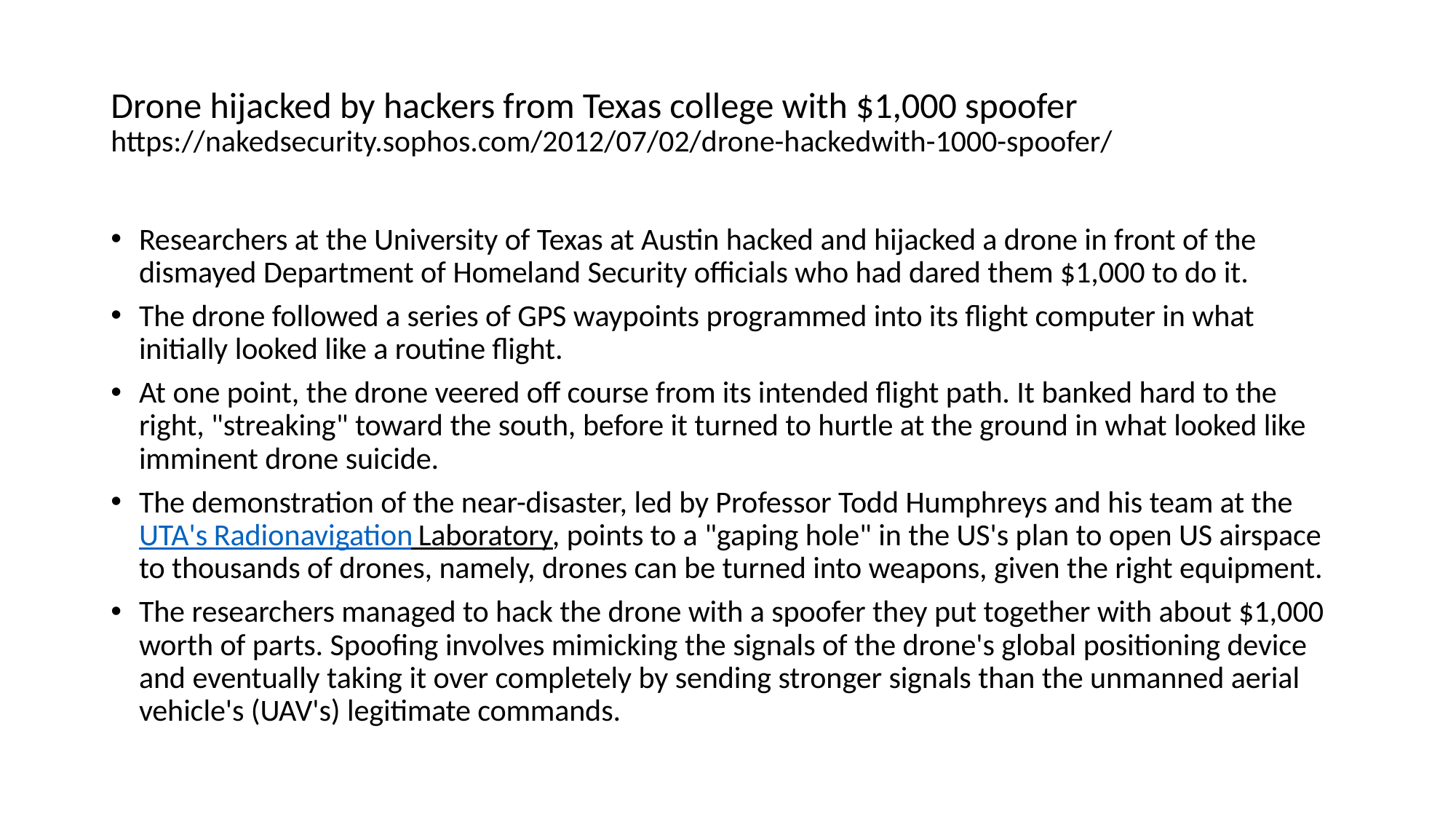

# Drone hijacked by hackers from Texas college with $1,000 spoofer https://nakedsecurity.sophos.com/2012/07/02/drone-hackedwith-1000-spoofer/
Researchers at the University of Texas at Austin hacked and hijacked a drone in front of the dismayed Department of Homeland Security officials who had dared them $1,000 to do it.
The drone followed a series of GPS waypoints programmed into its flight computer in what initially looked like a routine flight.
At one point, the drone veered off course from its intended flight path. It banked hard to the right, "streaking" toward the south, before it turned to hurtle at the ground in what looked like imminent drone suicide.
The demonstration of the near-disaster, led by Professor Todd Humphreys and his team at the UTA's Radionavigation Laboratory, points to a "gaping hole" in the US's plan to open US airspace to thousands of drones, namely, drones can be turned into weapons, given the right equipment.
The researchers managed to hack the drone with a spoofer they put together with about $1,000 worth of parts. Spoofing involves mimicking the signals of the drone's global positioning device and eventually taking it over completely by sending stronger signals than the unmanned aerial vehicle's (UAV's) legitimate commands.